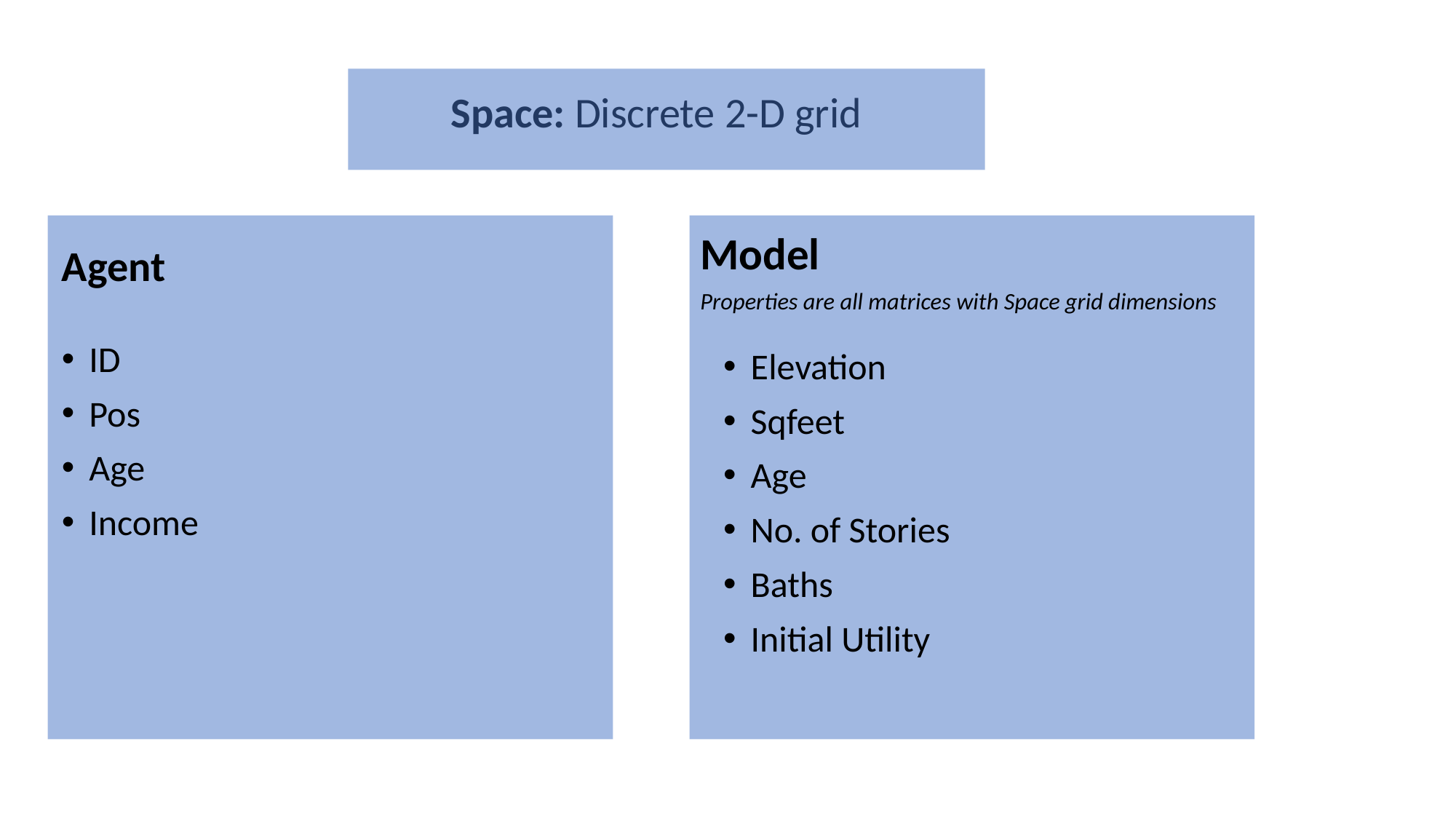

Space: Discrete 2-D grid
Agent

Model
Properties are all matrices with Space grid dimensions
ID
Pos
Age
Income
Elevation
Sqfeet
Age
No. of Stories
Baths
Initial Utility